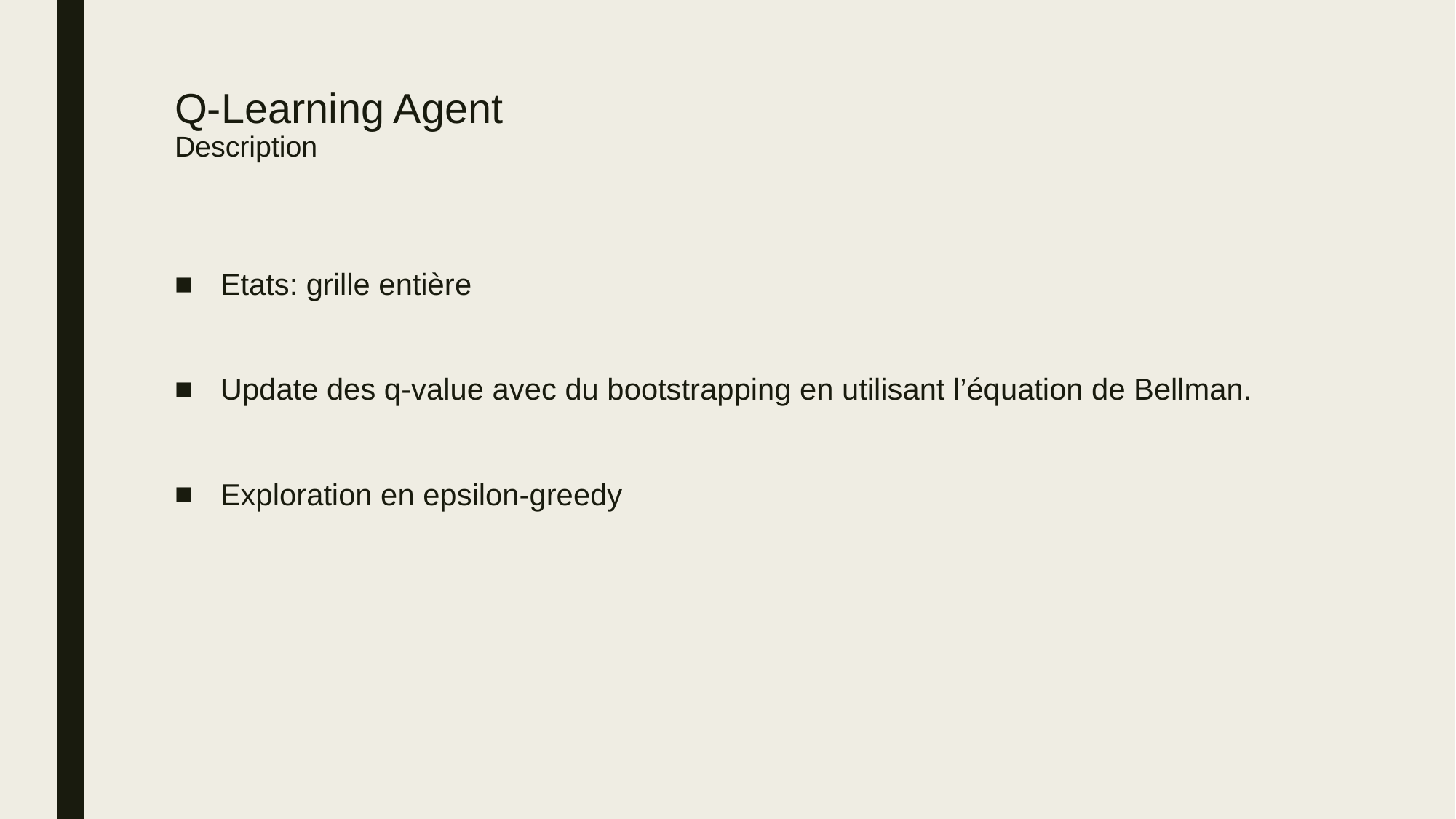

# Q-Learning Agent Description
Etats: grille entière

Update des q-value avec du bootstrapping en utilisant l’équation de Bellman.

Exploration en epsilon-greedy